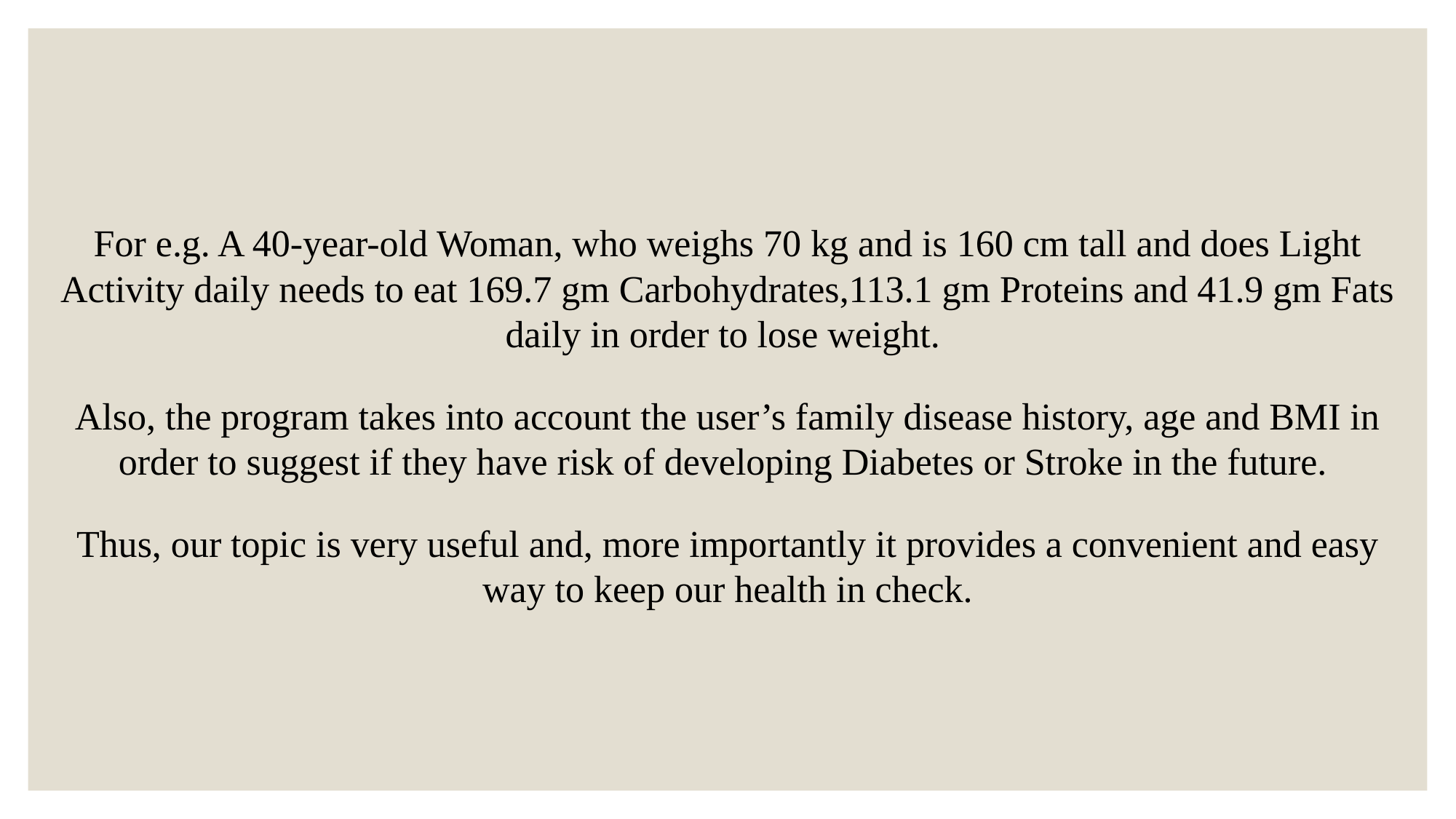

For e.g. A 40-year-old Woman, who weighs 70 kg and is 160 cm tall and does Light Activity daily needs to eat 169.7 gm Carbohydrates,113.1 gm Proteins and 41.9 gm Fats daily in order to lose weight.
Also, the program takes into account the user’s family disease history, age and BMI in order to suggest if they have risk of developing Diabetes or Stroke in the future.
Thus, our topic is very useful and, more importantly it provides a convenient and easy way to keep our health in check.